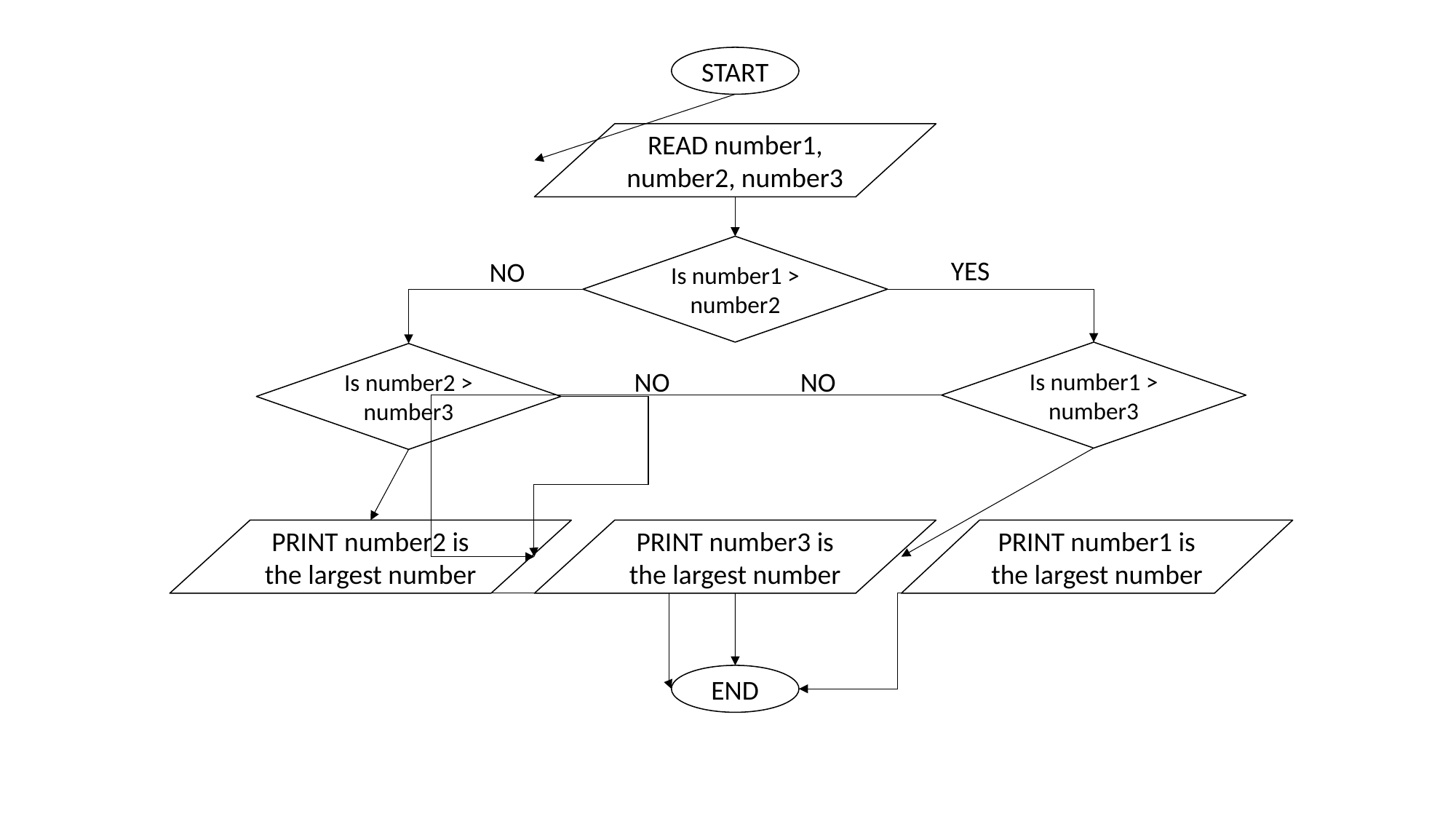

START
READ number1, number2, number3
Is number1 > number2
YES
NO
Is number1 > number3
Is number2 > number3
NO
NO
PRINT number2 is the largest number
PRINT number3 is the largest number
PRINT number1 is the largest number
END